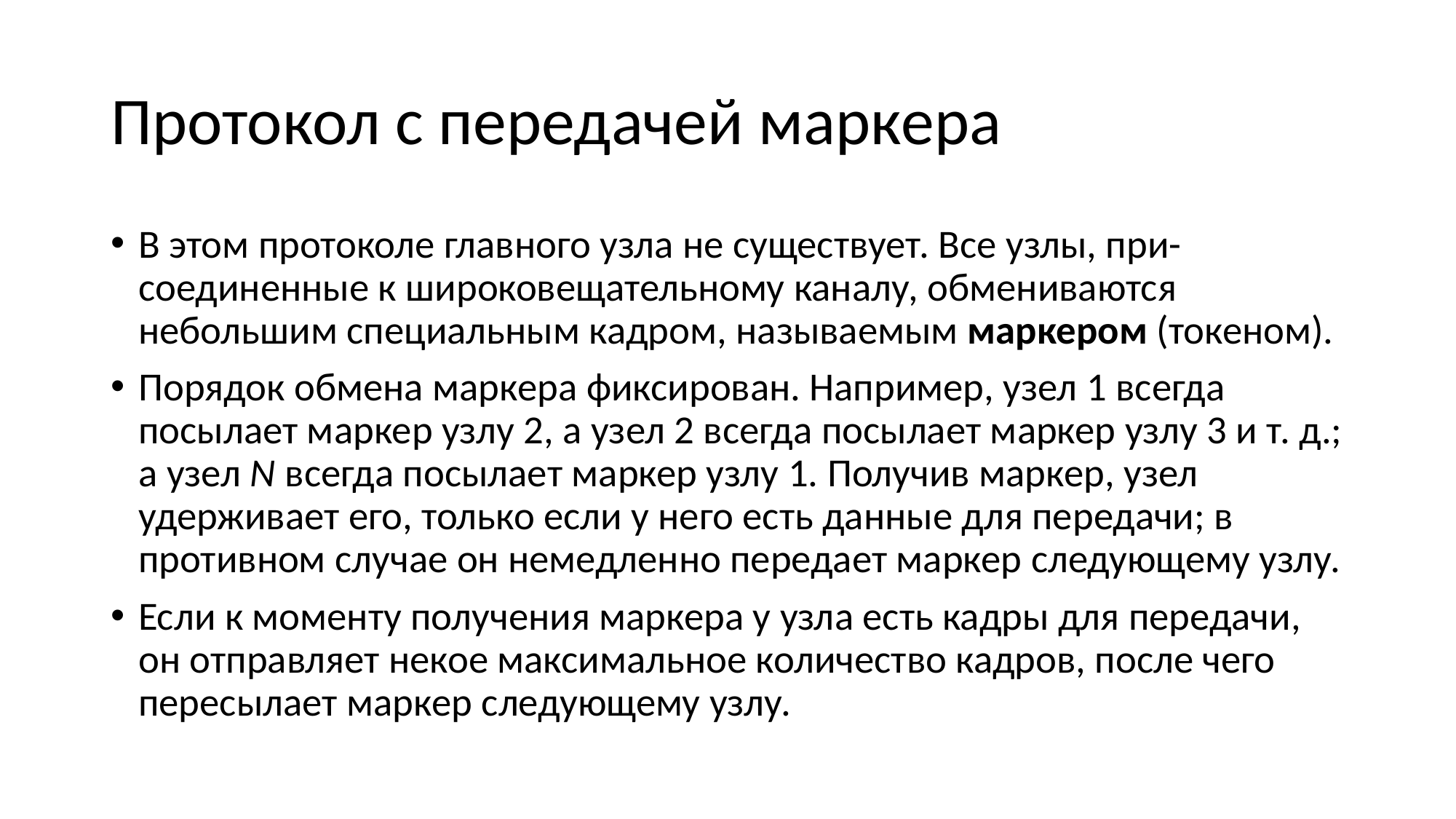

# Протокол с передачей маркера
В этом протоколе главного узла не существует. Все узлы, при-соединенные к широковещательному каналу, обмениваются небольшим специальным кадром, называемым маркером (токеном).
Порядок обмена маркера фиксирован. Например, узел 1 всегда посылает маркер узлу 2, а узел 2 всегда посылает маркер узлу 3 и т. д.; а узел N всегда посылает маркер узлу 1. Получив маркер, узел удерживает его, только если у него есть данные для передачи; в противном случае он немедленно передает маркер следующему узлу.
Если к моменту получения маркера у узла есть кадры для передачи, он отправляет некое максимальное количество кадров, после чего пересылает маркер следующему узлу.